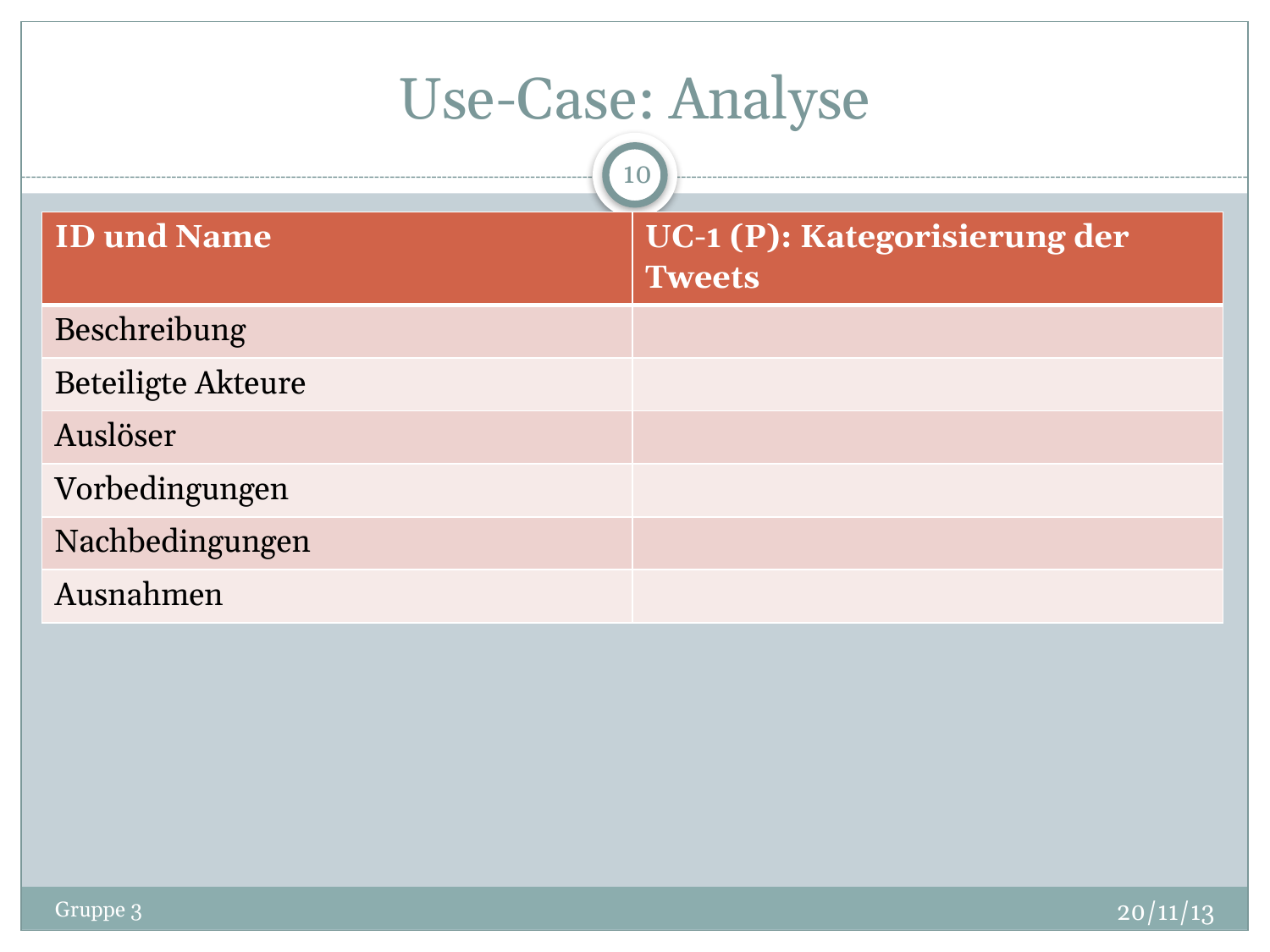

# Use-Case: Analyse
10
| ID und Name | UC-1 (P): Kategorisierung der Tweets |
| --- | --- |
| Beschreibung |  |
| Beteiligte Akteure |  |
| Auslöser |  |
| Vorbedingungen |  |
| Nachbedingungen |  |
| Ausnahmen |  |
20/11/13
Gruppe 3